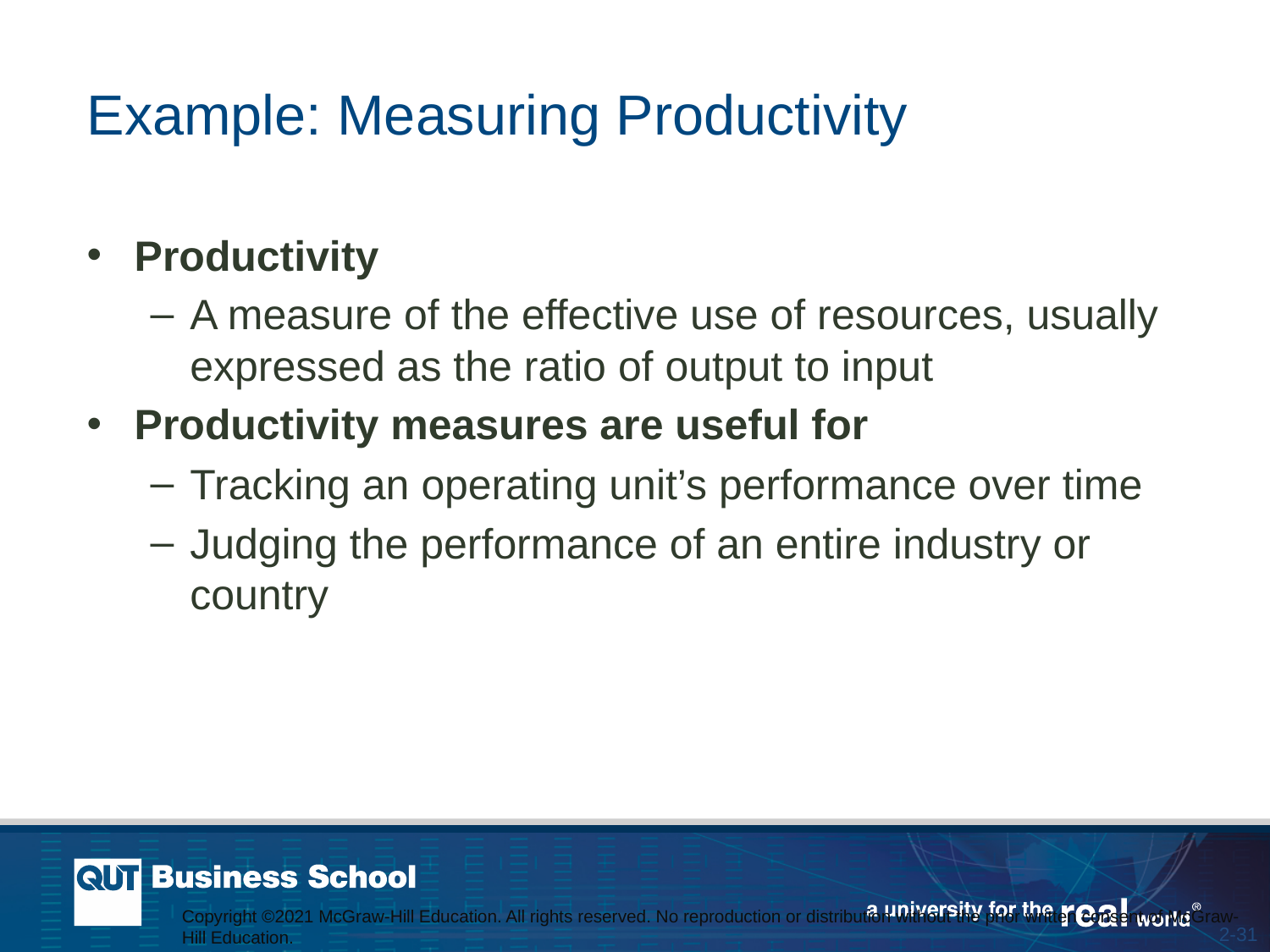

# Example: Measuring Productivity
Productivity
A measure of the effective use of resources, usually expressed as the ratio of output to input
Productivity measures are useful for
Tracking an operating unit’s performance over time
Judging the performance of an entire industry or country
Copyright ©2021 McGraw-Hill Education. All rights reserved. No reproduction or distribution without the prior written consent of McGraw-Hill Education.
2-31